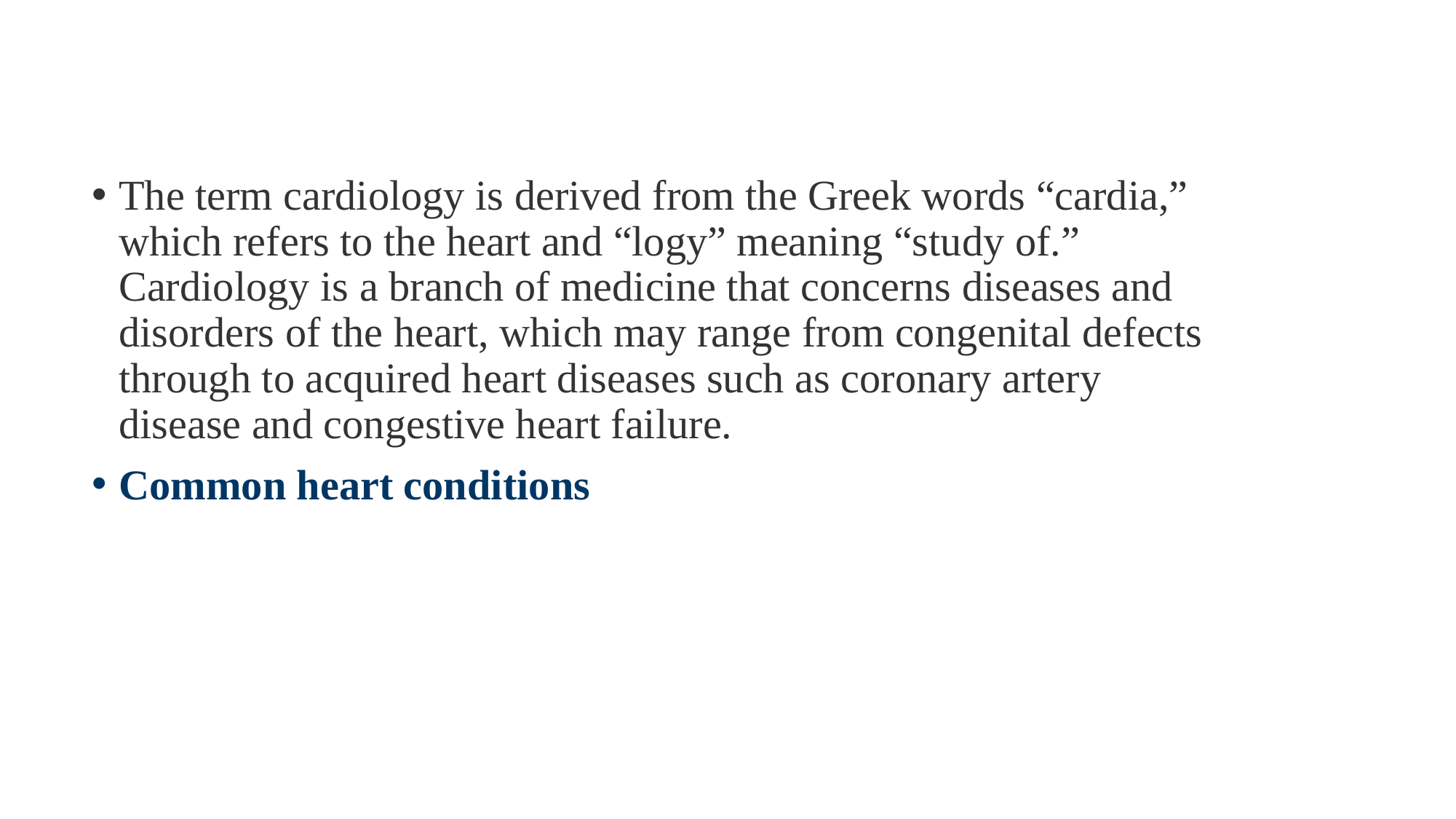

# INTRODUCTION TO CARDIOLOGY:
The term cardiology is derived from the Greek words “cardia,” which refers to the heart and “logy” meaning “study of.” Cardiology is a branch of medicine that concerns diseases and disorders of the heart, which may range from congenital defects through to acquired heart diseases such as coronary artery disease and congestive heart failure.
Common heart conditions
There are many different heart conditions and problems which are collectively called heart disease.